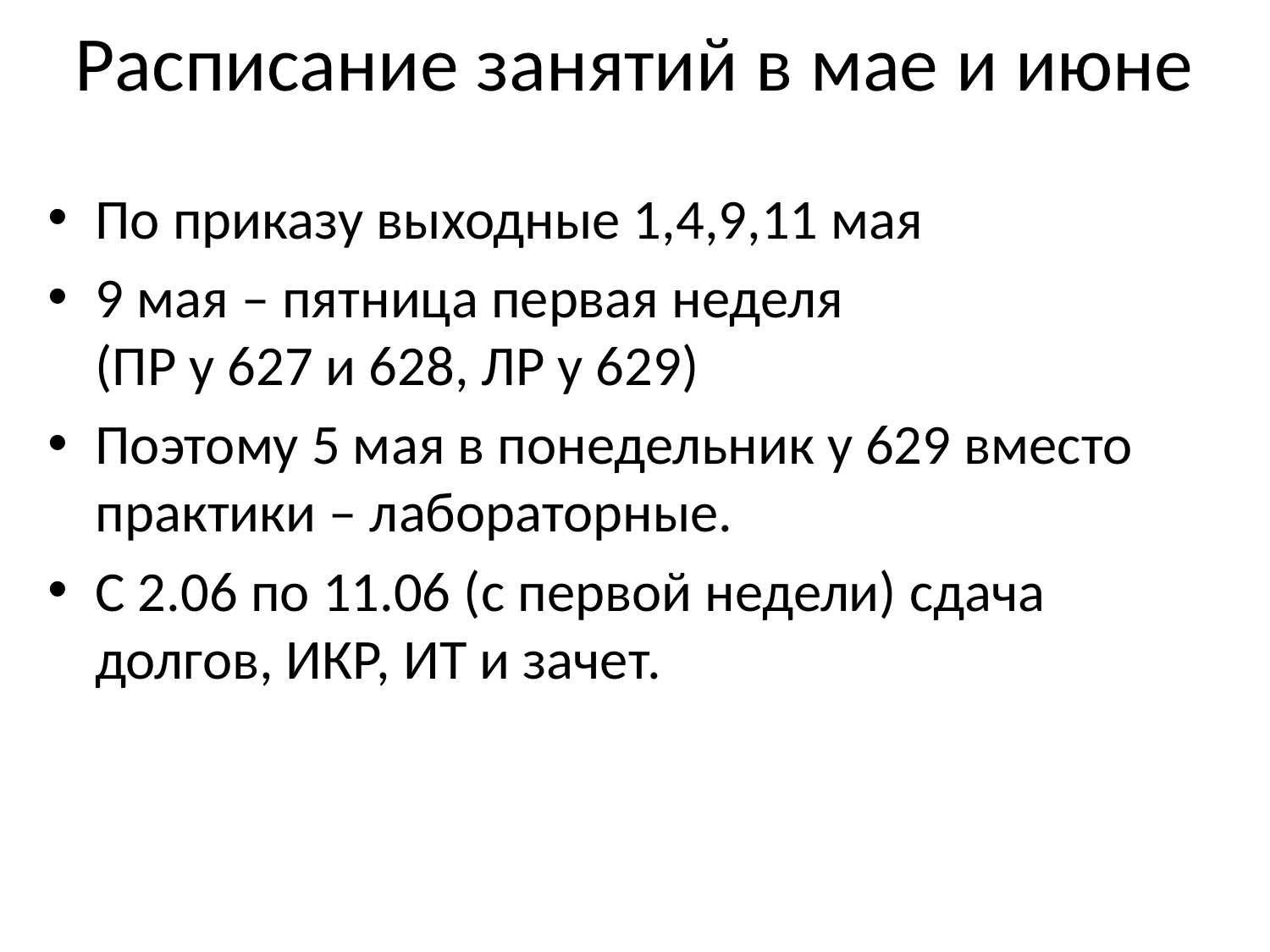

# Расписание занятий в мае и июне
По приказу выходные 1,4,9,11 мая
9 мая – пятница первая неделя
(ПР у 627 и 628, ЛР у 629)
Поэтому 5 мая в понедельник у 629 вместо практики – лабораторные.
С 2.06 по 11.06 (с первой недели) сдача долгов, ИКР, ИТ и зачет.